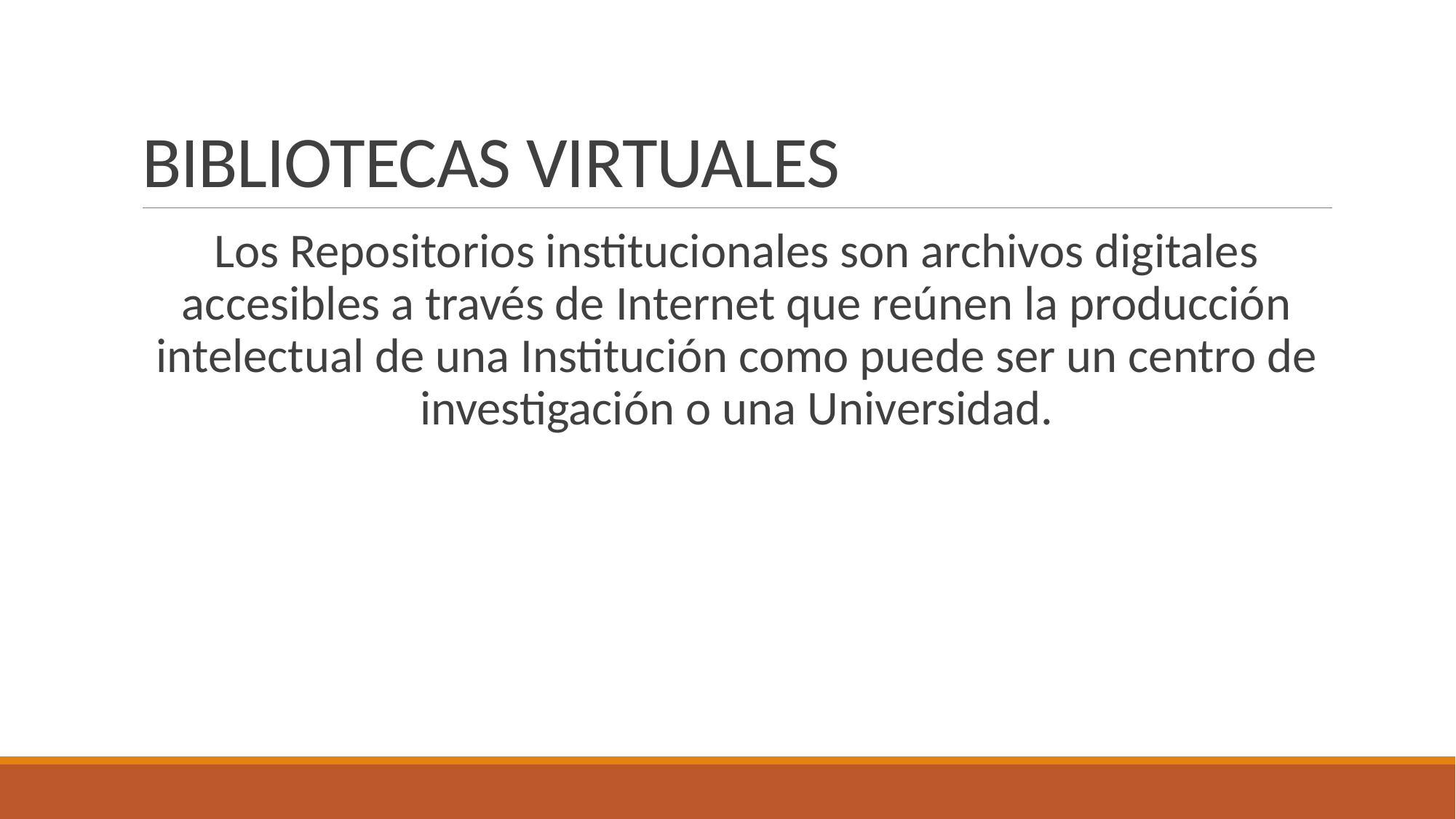

# BIBLIOTECAS VIRTUALES
Los Repositorios institucionales son archivos digitales accesibles a través de Internet que reúnen la producción intelectual de una Institución como puede ser un centro de investigación o una Universidad.